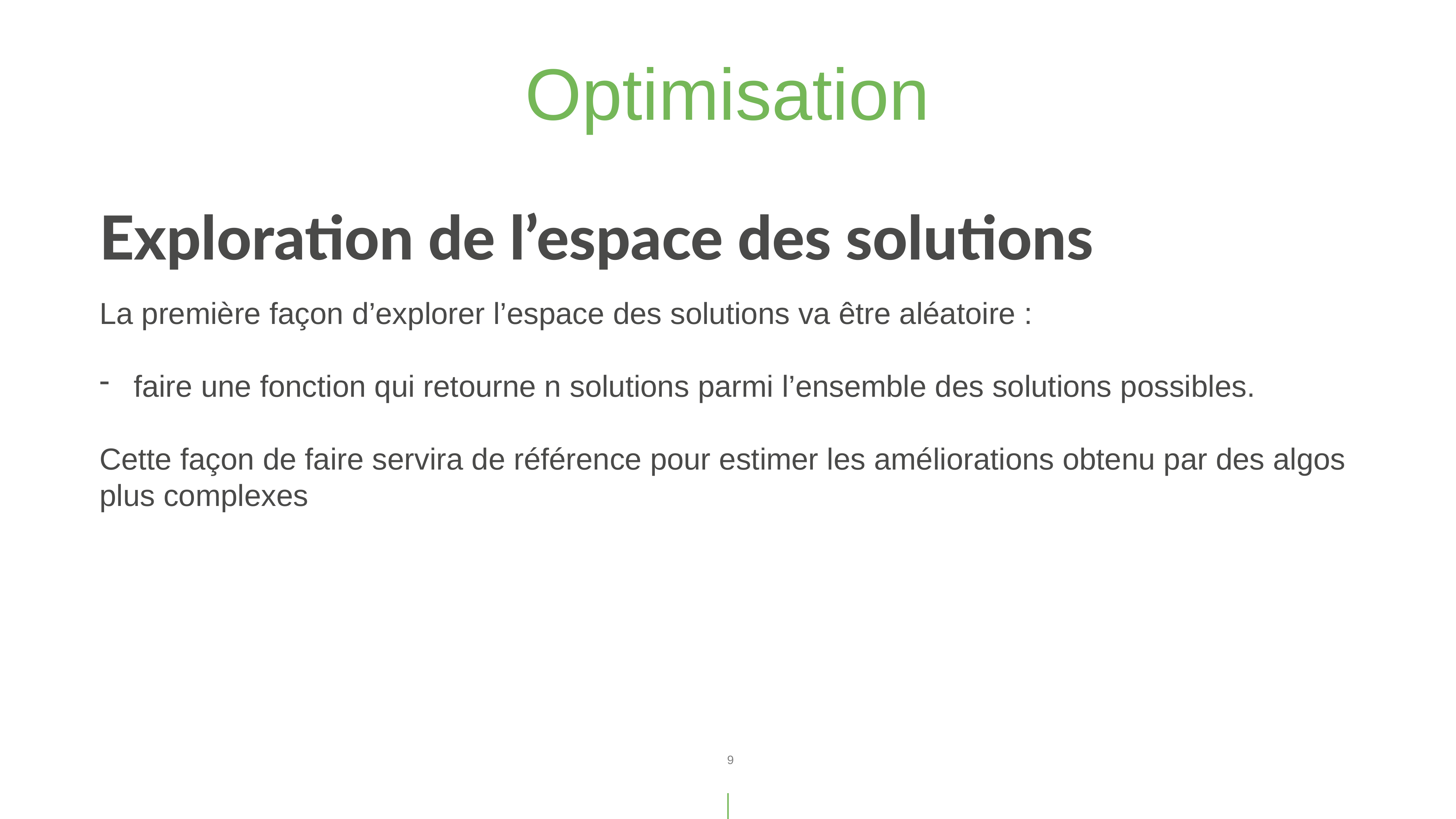

Optimisation
Exploration de l’espace des solutions
La première façon d’explorer l’espace des solutions va être aléatoire :

faire une fonction qui retourne n solutions parmi l’ensemble des solutions possibles.

Cette façon de faire servira de référence pour estimer les améliorations obtenu par des algos plus complexes

9